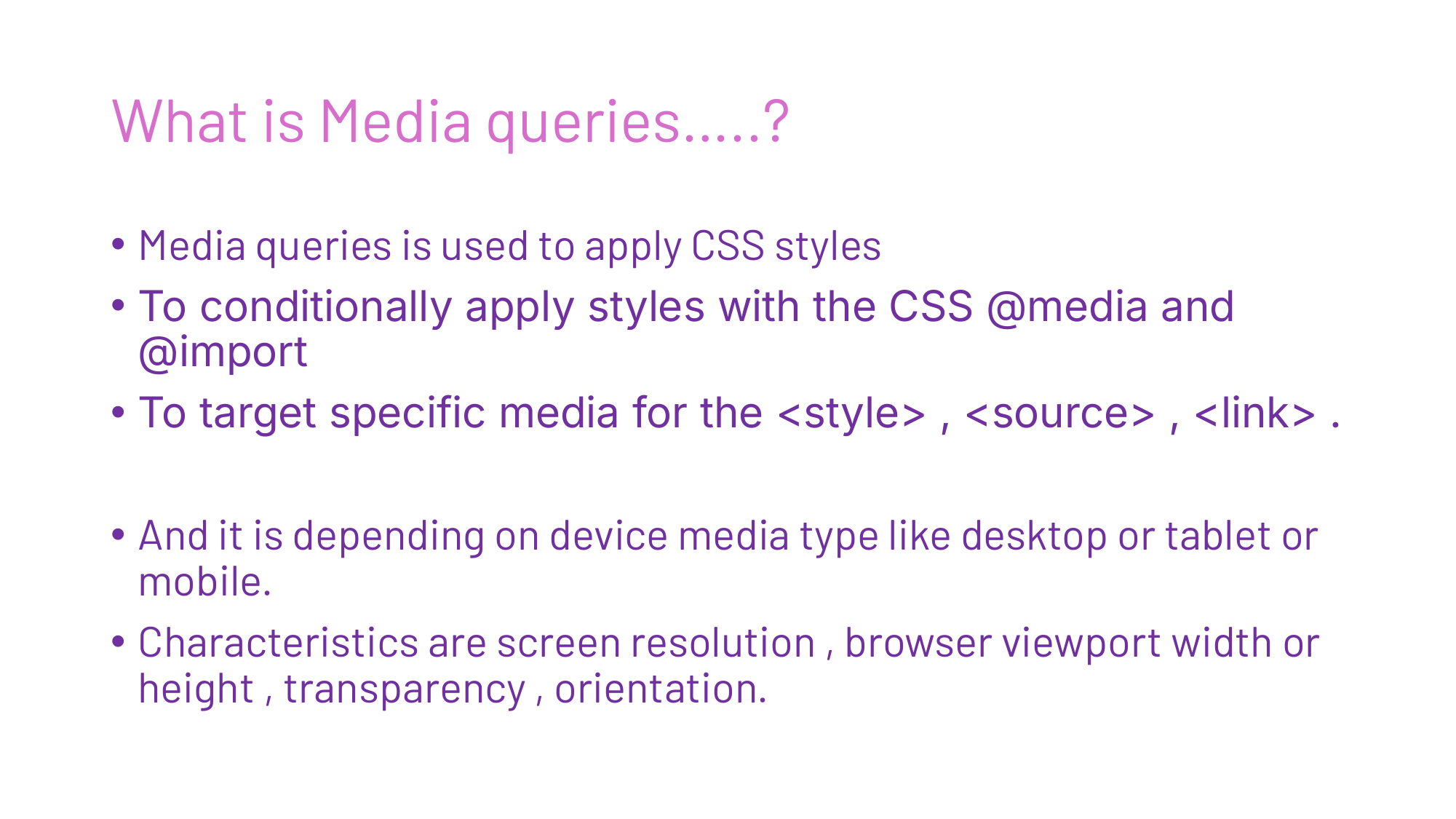

# What is Media queries…..?
Media queries is used to apply CSS styles
To conditionally apply styles with the CSS @media and @import
To target specific media for the <style> , <source> , <link> .

And it is depending on device media type like desktop or tablet or mobile.
Characteristics are screen resolution , browser viewport width or height , transparency , orientation.